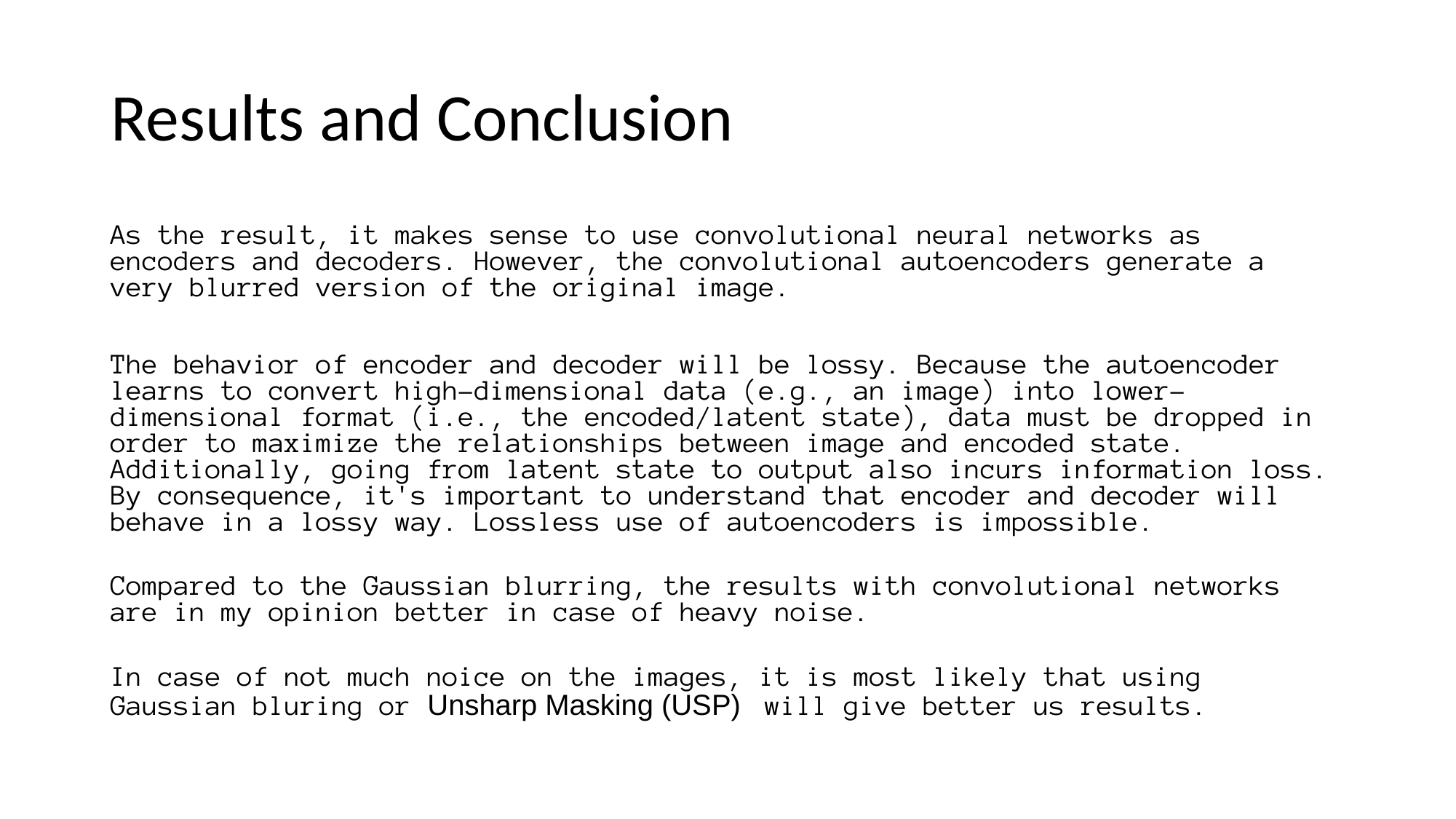

# Results and Conclusion
As the result, it makes sense to use convolutional neural networks as encoders and decoders. However, the convolutional autoencoders generate a very blurred version of the original image.

The behavior of encoder and decoder will be lossy. Because the autoencoder learns to convert high-dimensional data (e.g., an image) into lower-dimensional format (i.e., the encoded/latent state), data must be dropped in order to maximize the relationships between image and encoded state. Additionally, going from latent state to output also incurs information loss. By consequence, it's important to understand that encoder and decoder will behave in a lossy way. Lossless use of autoencoders is impossible.
Compared to the Gaussian blurring, the results with convolutional networks are in my opinion better in case of heavy noise.
In case of not much noice on the images, it is most likely that using Gaussian bluring or Unsharp Masking (USP)  will give better us results.